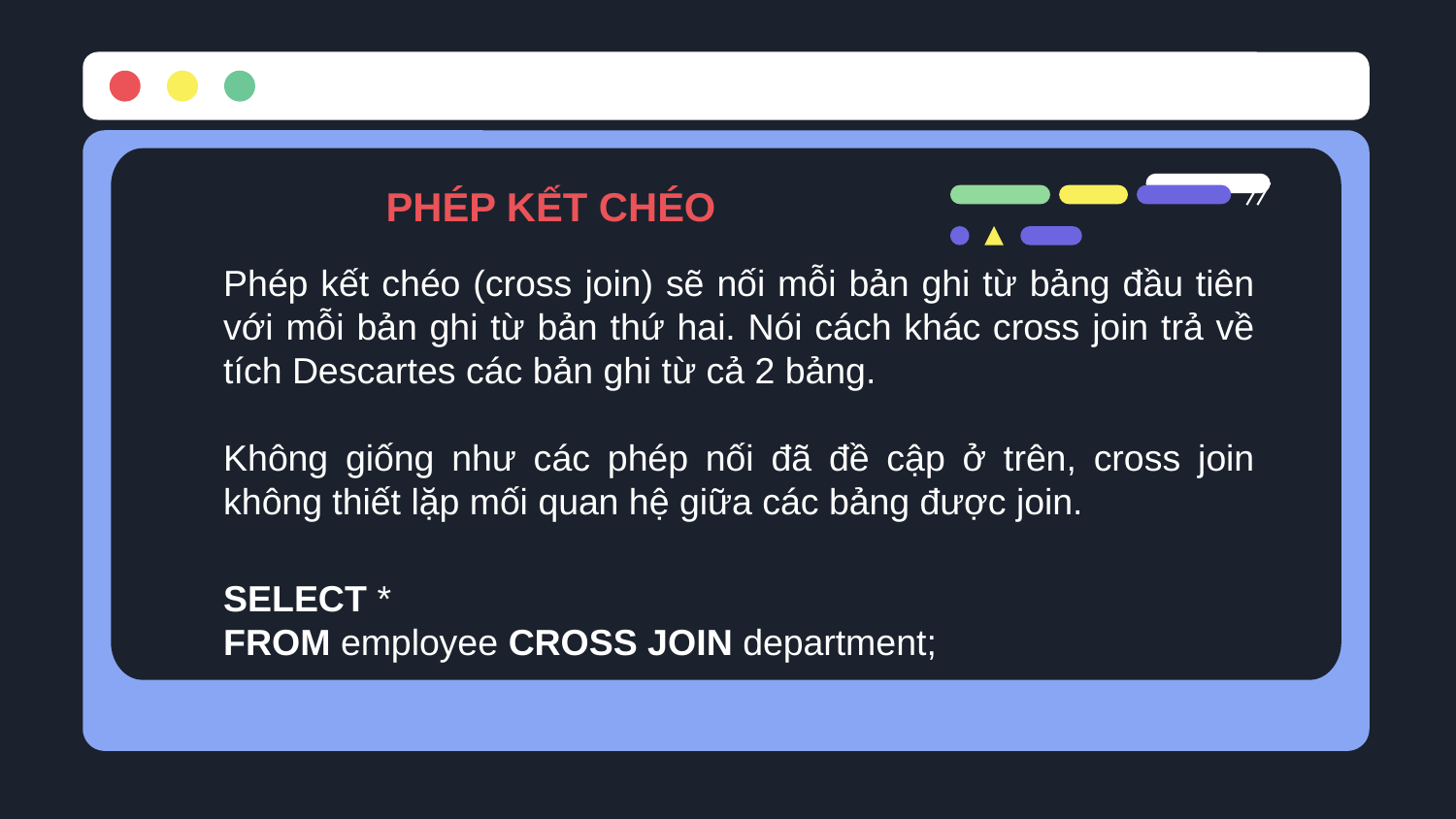

PHÉP KẾT CHÉO
Phép kết chéo (cross join) sẽ nối mỗi bản ghi từ bảng đầu tiên với mỗi bản ghi từ bản thứ hai. Nói cách khác cross join trả về tích Descartes các bản ghi từ cả 2 bảng.

Không giống như các phép nối đã đề cập ở trên, cross join không thiết lặp mối quan hệ giữa các bảng được join.
SELECT *
FROM employee CROSS JOIN department;